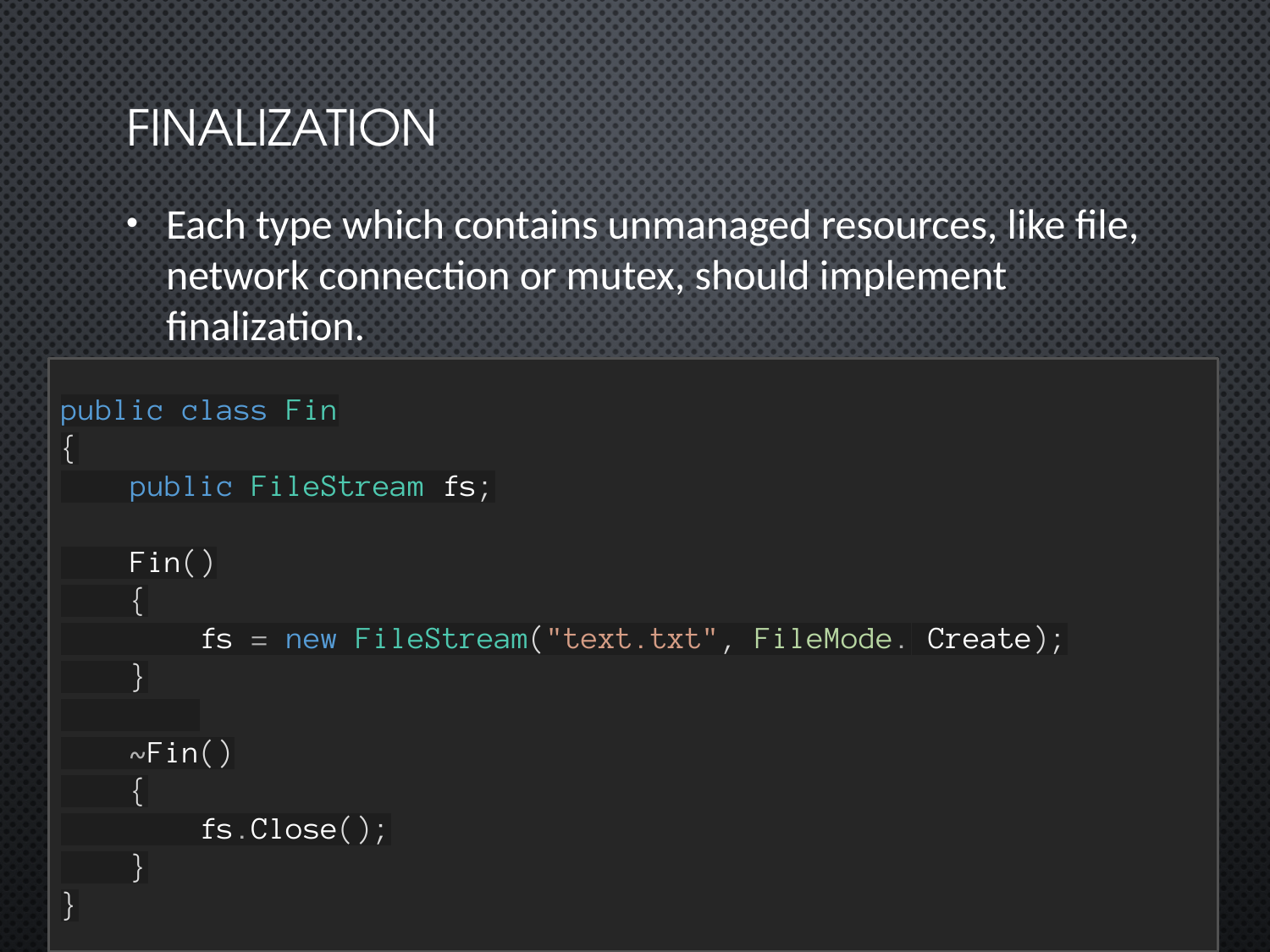

# Finalization
Each type which contains unmanaged resources, like file, network connection or mutex, should implement finalization.
public class Fin
{
    public FileStream fs;

    Fin()
    {
        fs = new FileStream("text.txt", FileMode. Create);
    }

    ~Fin()
    {
        fs.Close();
    }
}